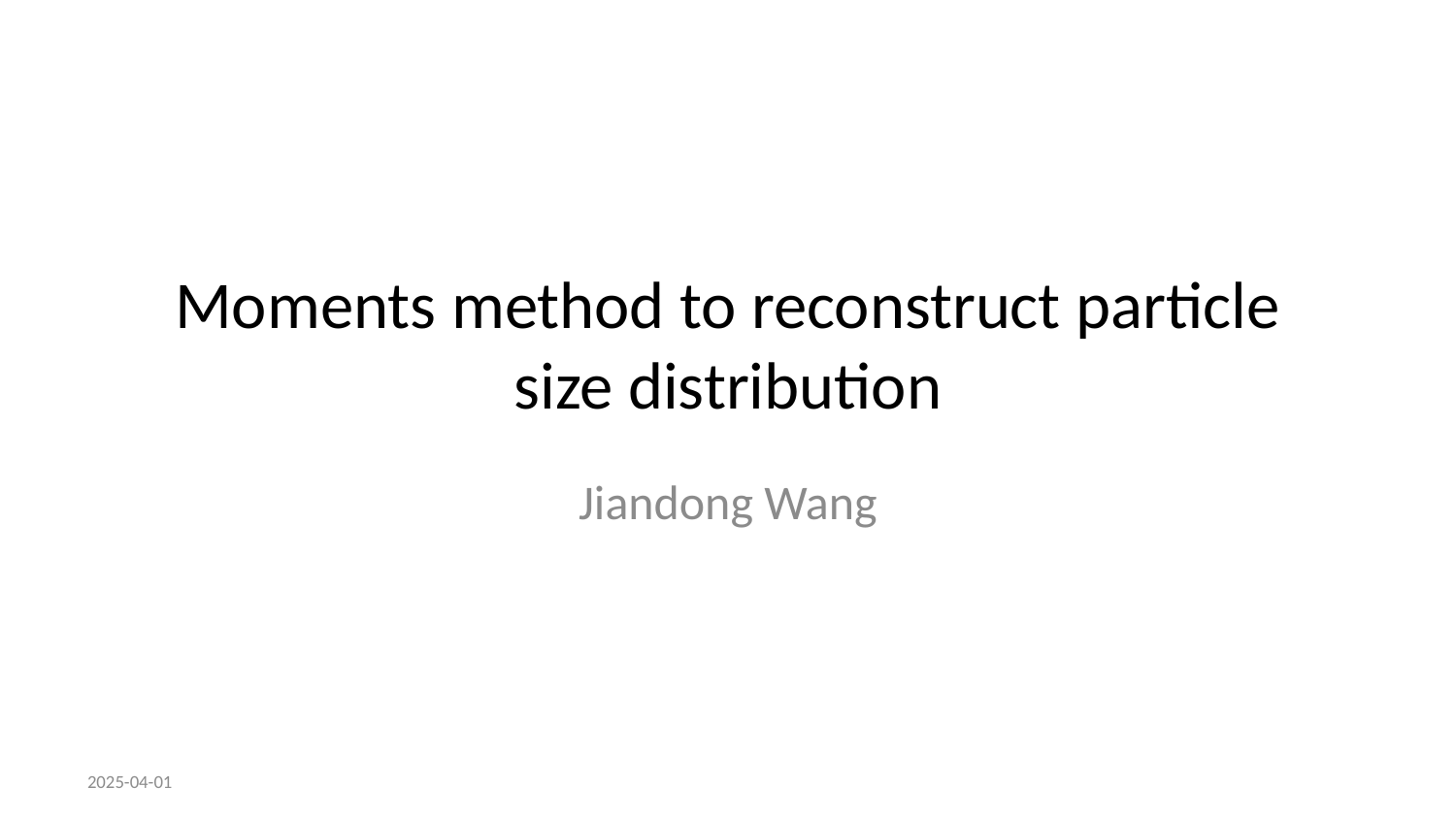

# Moments method to reconstruct particle size distribution
Jiandong Wang
2025-04-01